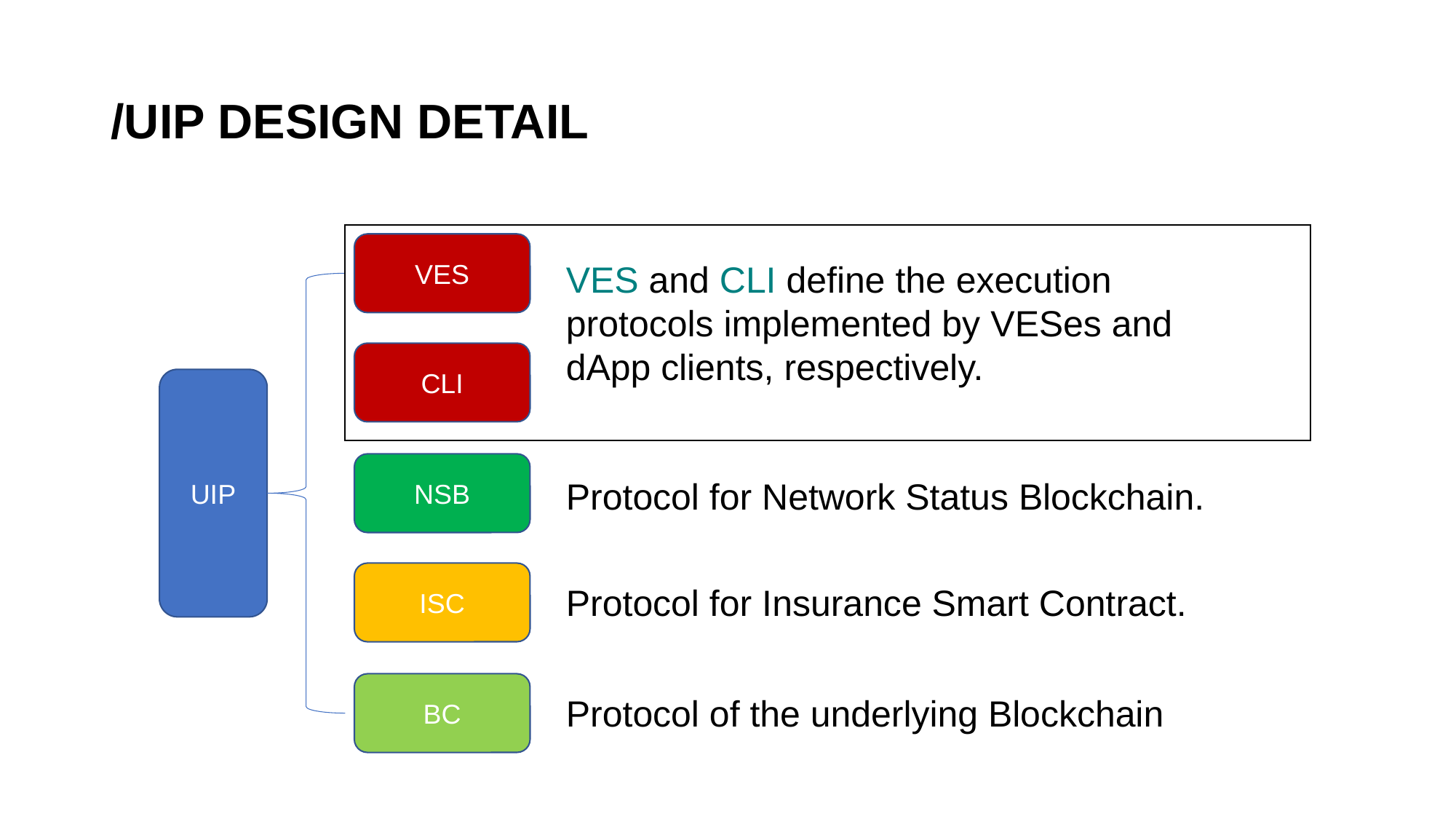

# /UIP DESIGN DETAIL

VES
VES and CLI define the execution protocols implemented by VESes and dApp clients, respectively.
CLI

UIP
NSB
Protocol for Network Status Blockchain.
ISC
Protocol for Insurance Smart Contract.
BC
Protocol of the underlying Blockchain